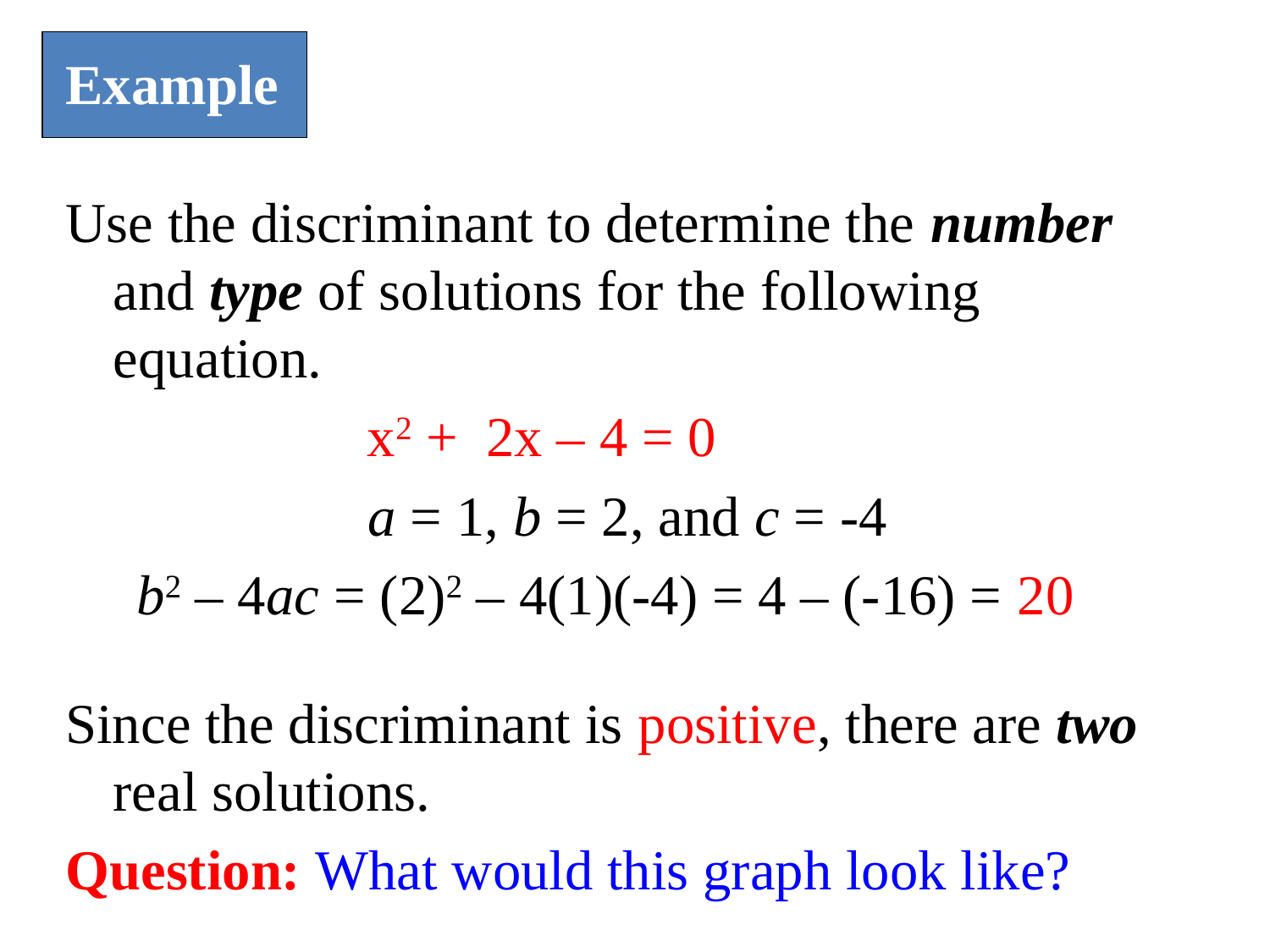

Example
Use the discriminant to determine the number and type of solutions for the following equation.
			x2 +  2x – 4 = 0
		         a = 1, b = 2, and c = -4
     b2 – 4ac = (2)2 – 4(1)(-4) = 4 – (-16) = 20

Since the discriminant is positive, there are two real solutions.
Question: What would this graph look like?